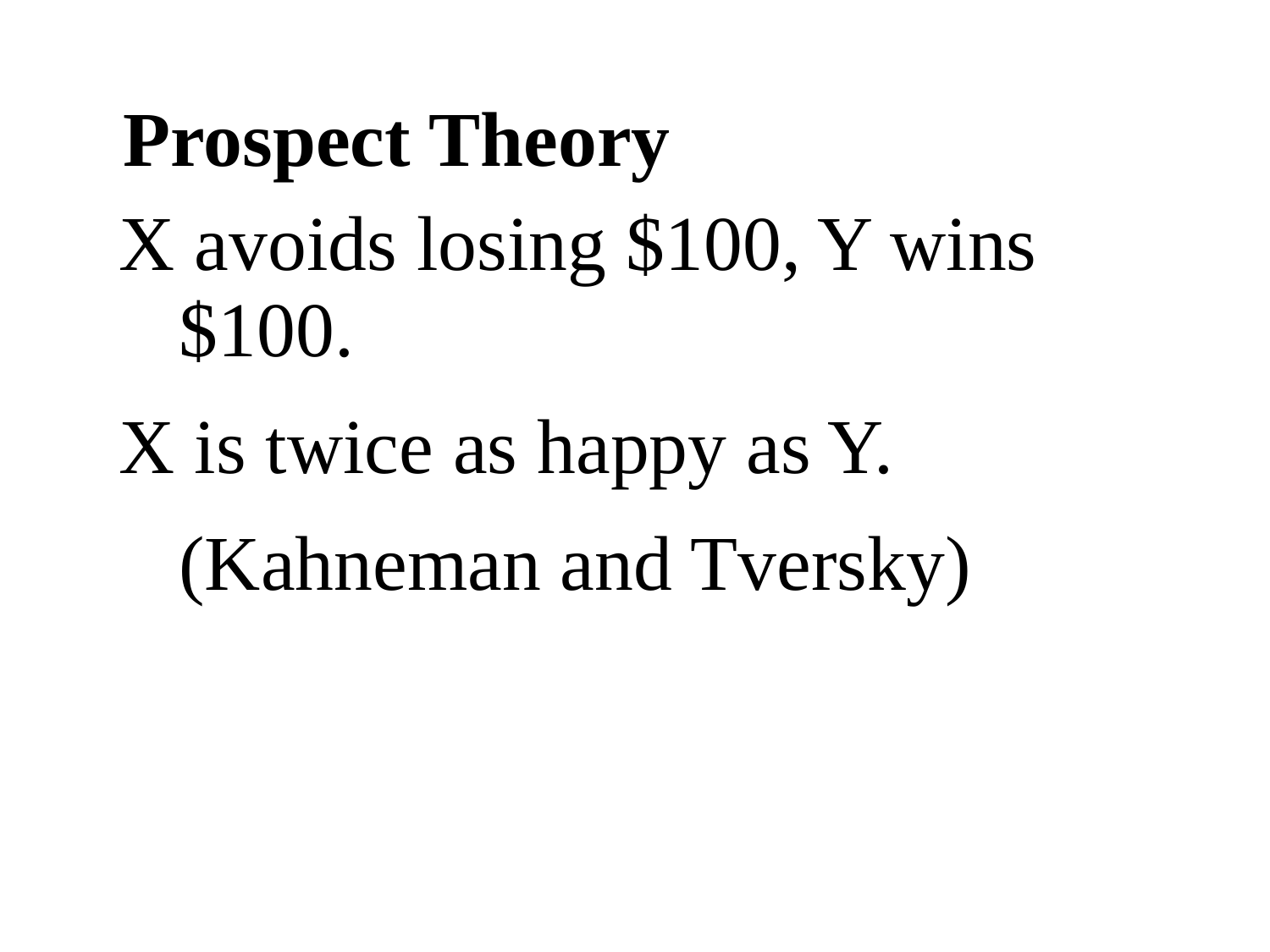

Prospect Theory

X avoids losing $100, Y wins $100.
X is twice as happy as Y.
	(Kahneman and Tversky)